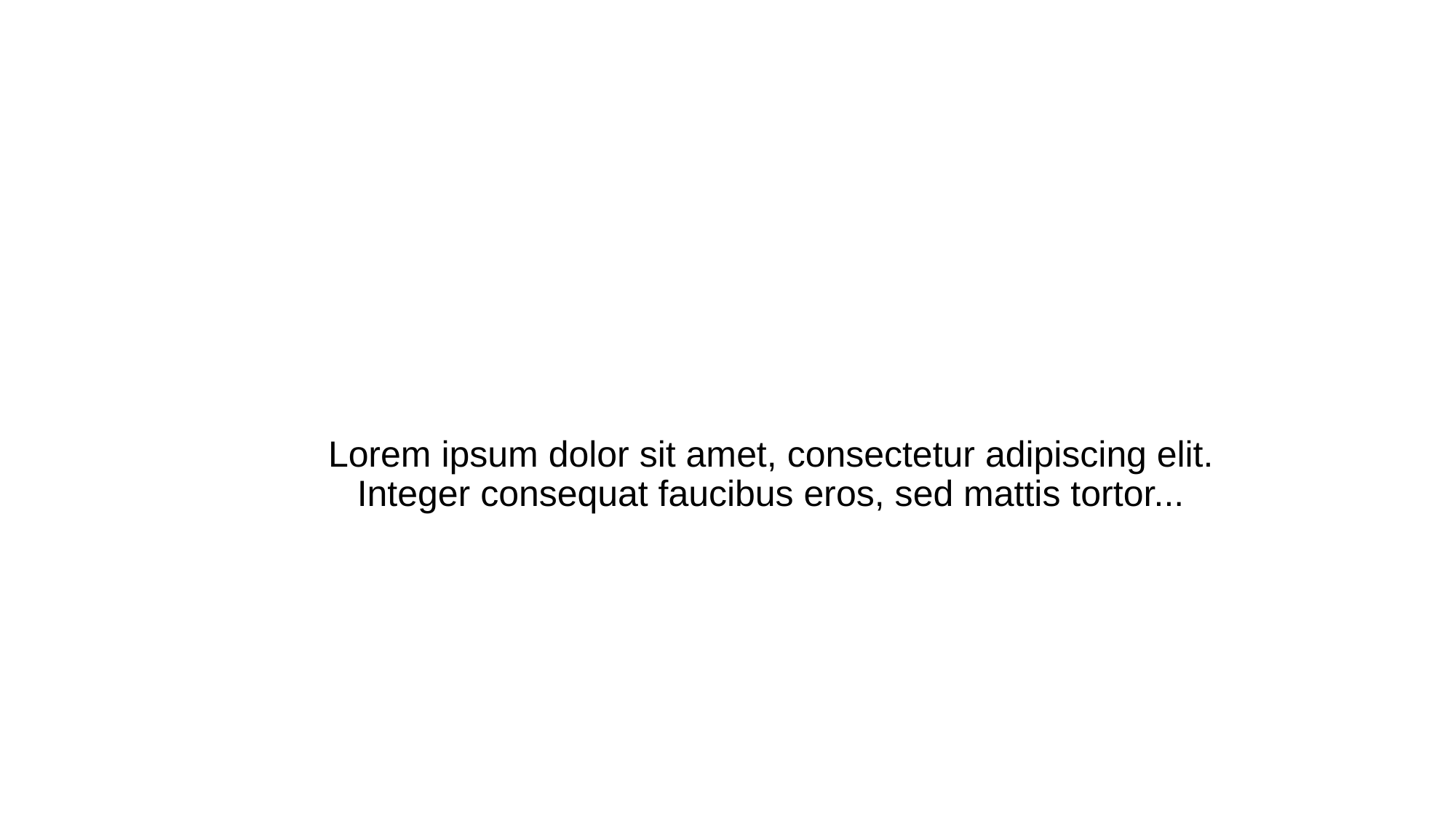

#
Lorem ipsum dolor sit amet, consectetur adipiscing elit. Integer consequat faucibus eros, sed mattis tortor...